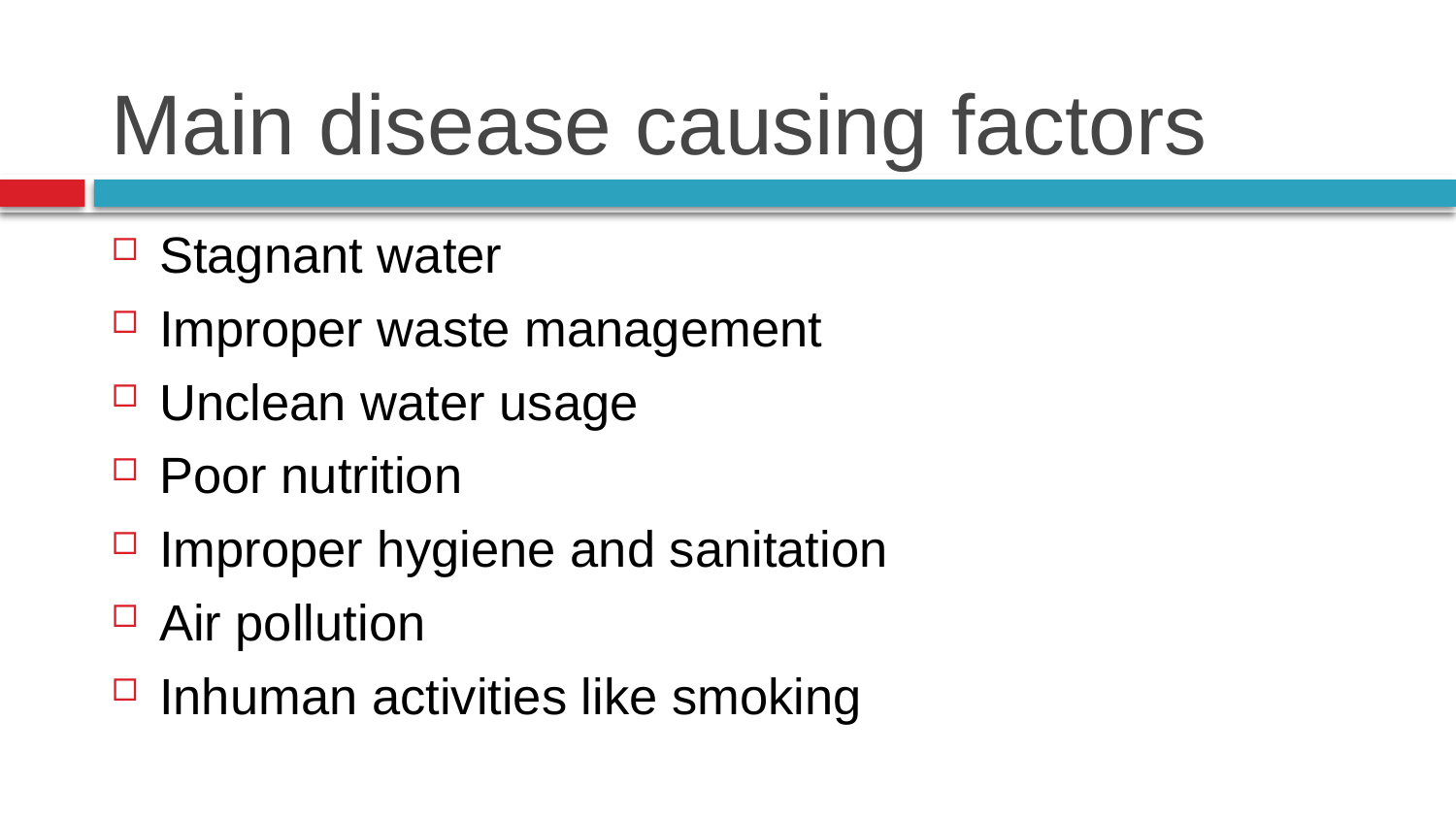

# Main disease causing factors
Stagnant water
Improper waste management
Unclean water usage
Poor nutrition
Improper hygiene and sanitation
Air pollution
Inhuman activities like smoking